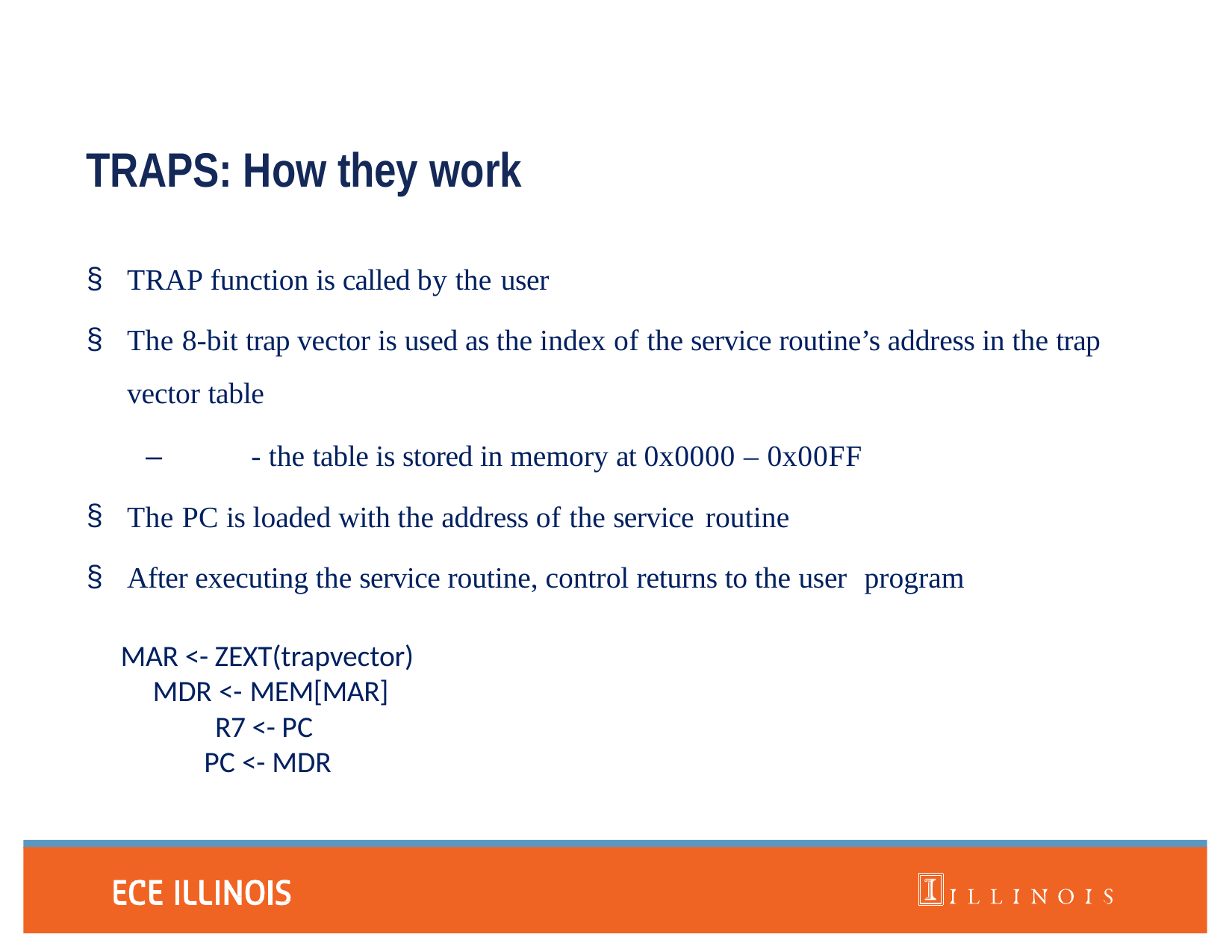

# TRAPS: How they work
TRAP function is called by the user
The 8-bit trap vector is used as the index of the service routine’s address in the trap  vector table

–	- the table is stored in memory at 0x0000 – 0x00FF
The PC is loaded with the address of the service routine
After executing the service routine, control returns to the user  program

MAR <- ZEXT(trapvector)  MDR <- MEM[MAR]
R7 <- PC  PC <- MDR